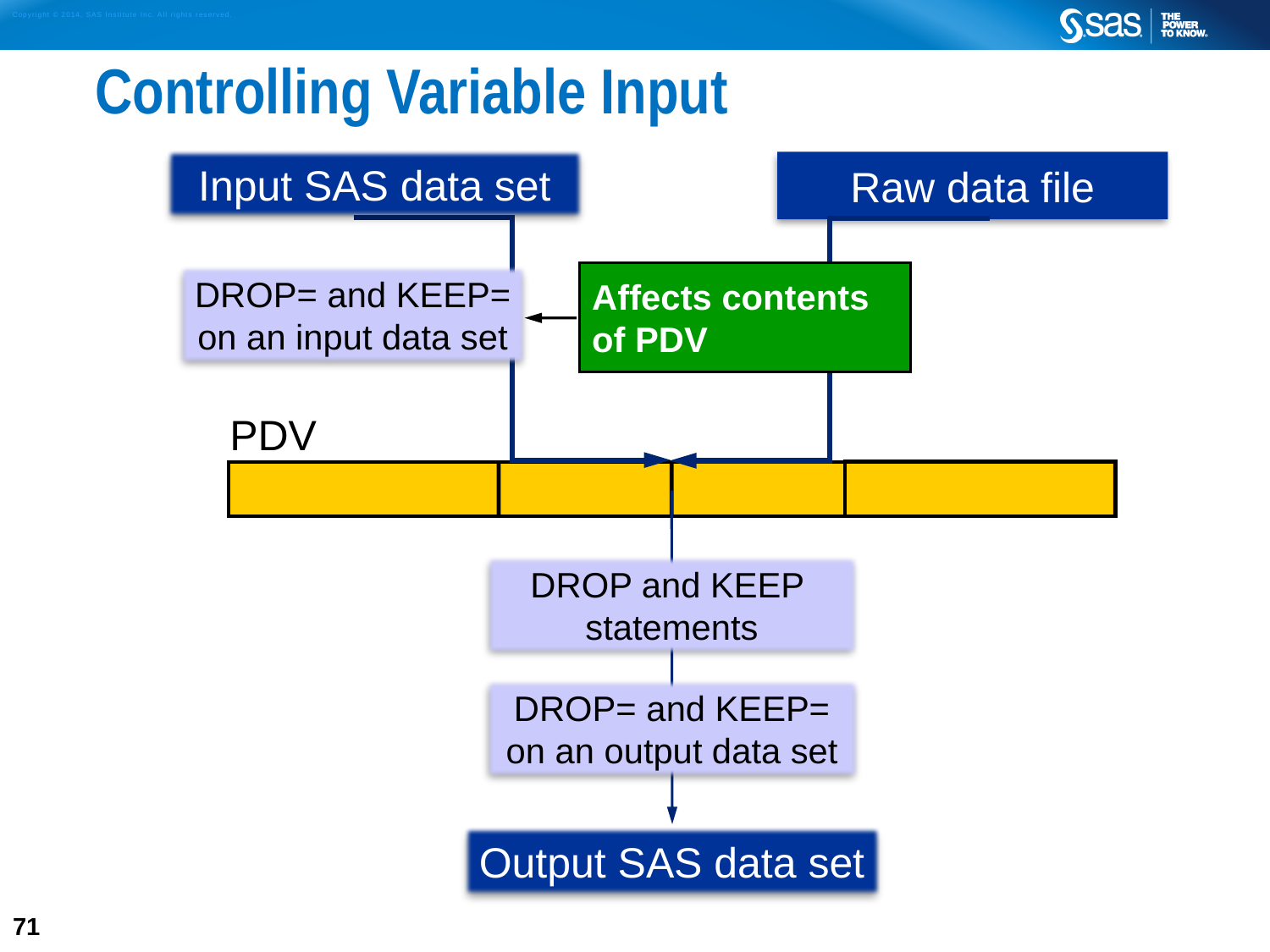

# Controlling Variable Input
Input SAS data set
Raw data file
Affects contents of PDV
DROP= and KEEP= on an input data set
PDV

DROP and KEEP
statements
DROP= and KEEP= on an output data set
Output SAS data set
71